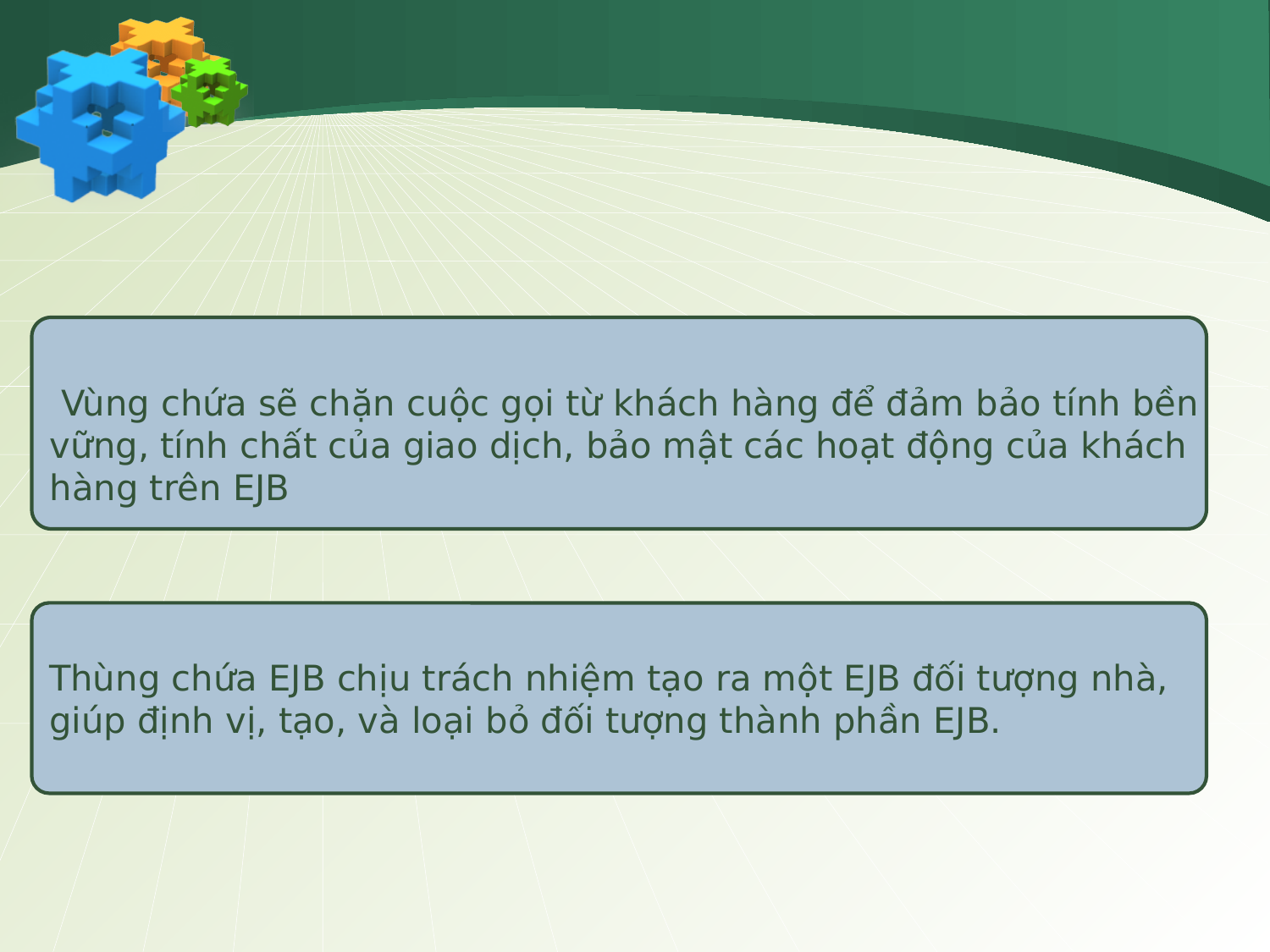

Vùng chứa sẽ chặn cuộc gọi từ khách hàng để đảm bảo tính bền
vững, tính chất của giao dịch, bảo mật các hoạt động của khách
hàng trên EJB
Thùng chứa EJB chịu trách nhiệm tạo ra một EJB đối tượng nhà,
giúp định vị, tạo, và loại bỏ đối tượng thành phần EJB.